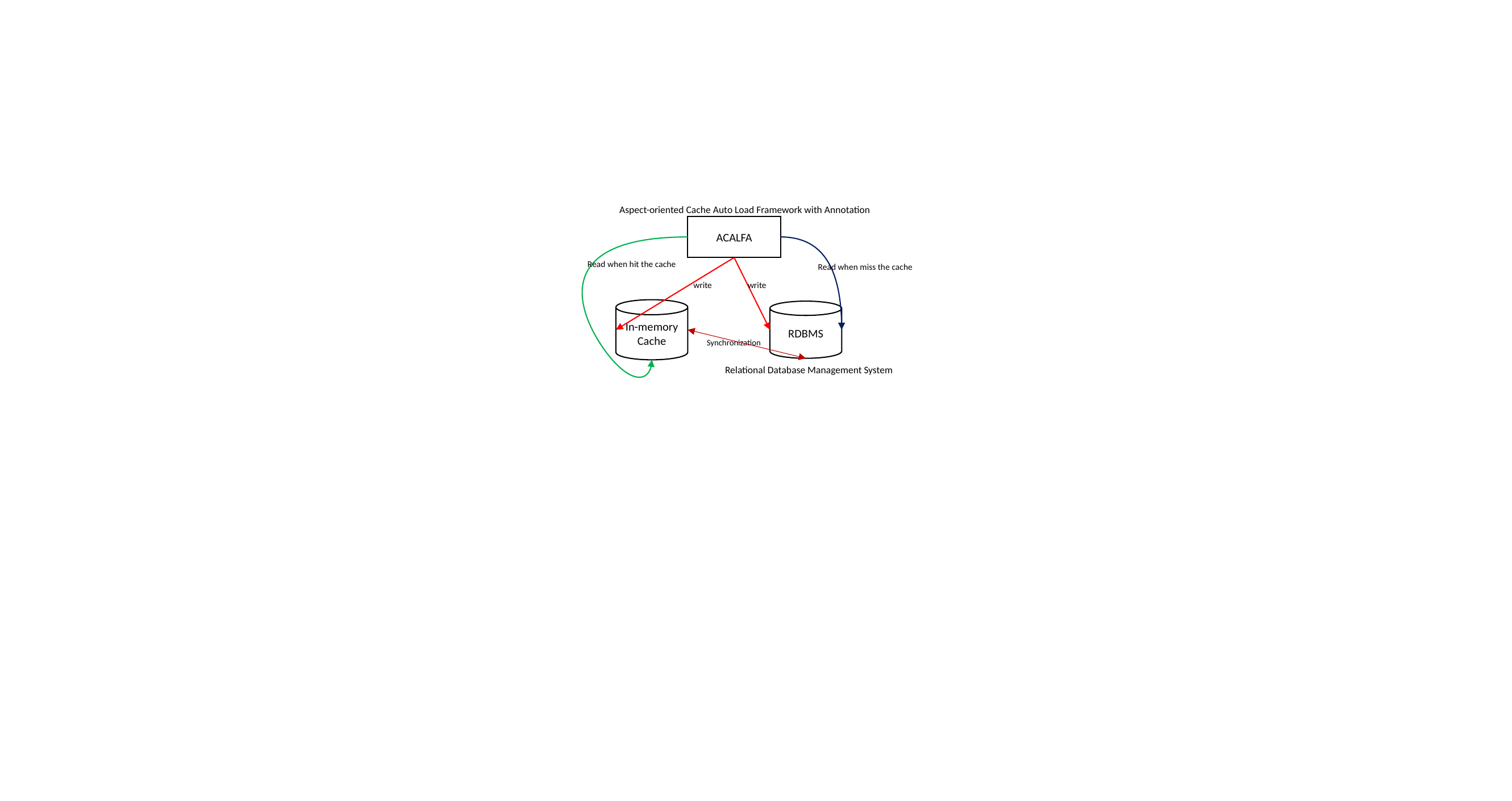

Aspect-oriented Cache Auto Load Framework with Annotation
ACALFA
Read when hit the cache
Read when miss the cache
write
write
In-memory Cache
RDBMS
Synchronization
Relational Database Management System